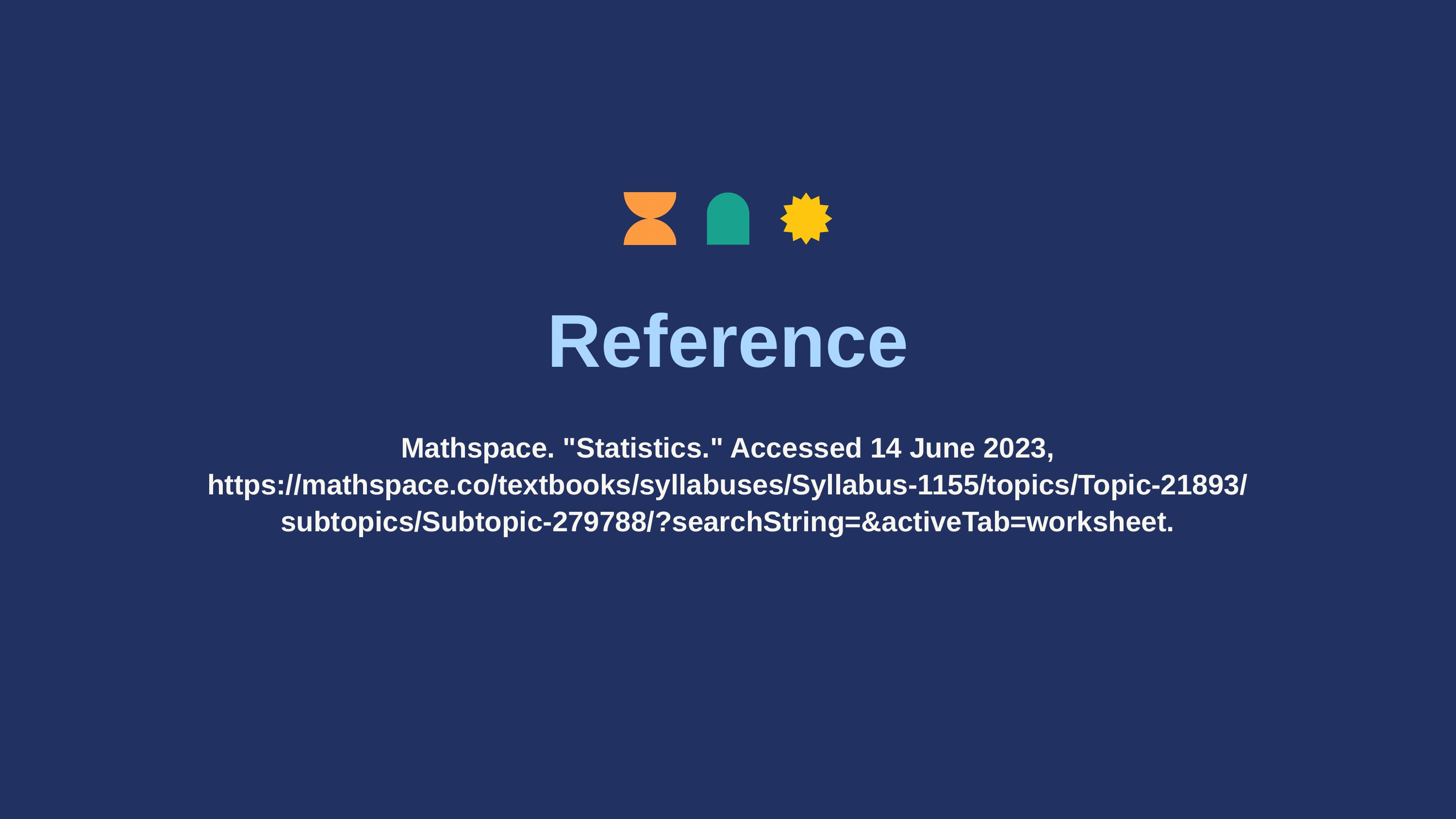

Reference
Mathspace. "Statistics." Accessed 14 June 2023,
https://mathspace.co/textbooks/syllabuses/Syllabus-1155/topics/Topic-21893/subtopics/Subtopic-279788/?searchString=&activeTab=worksheet.